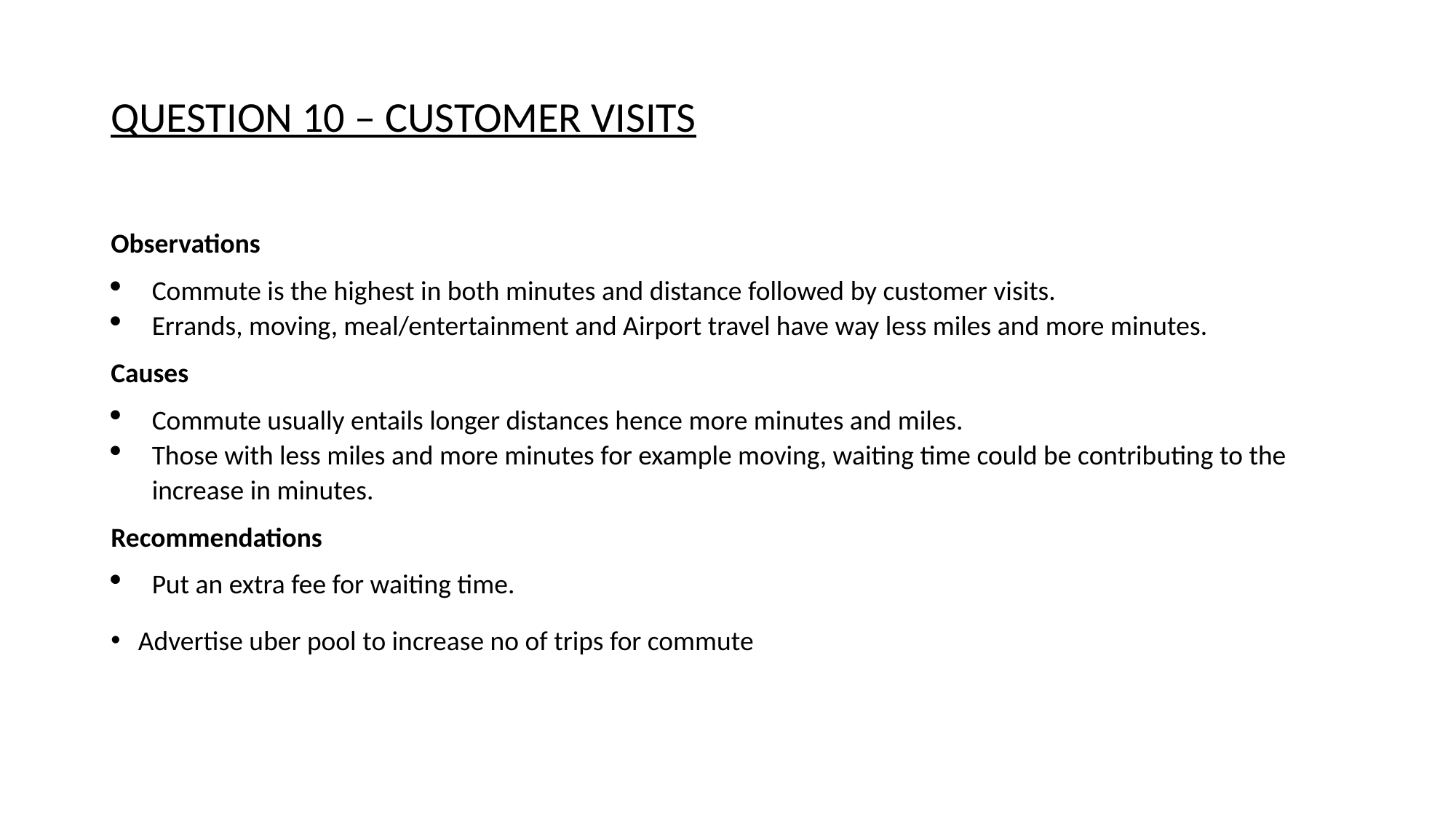

# QUESTION 10 – CUSTOMER VISITS
Observations
Commute is the highest in both minutes and distance followed by customer visits.
Errands, moving, meal/entertainment and Airport travel have way less miles and more minutes.
Causes
Commute usually entails longer distances hence more minutes and miles.
Those with less miles and more minutes for example moving, waiting time could be contributing to the increase in minutes.
Recommendations
Put an extra fee for waiting time.
Advertise uber pool to increase no of trips for commute